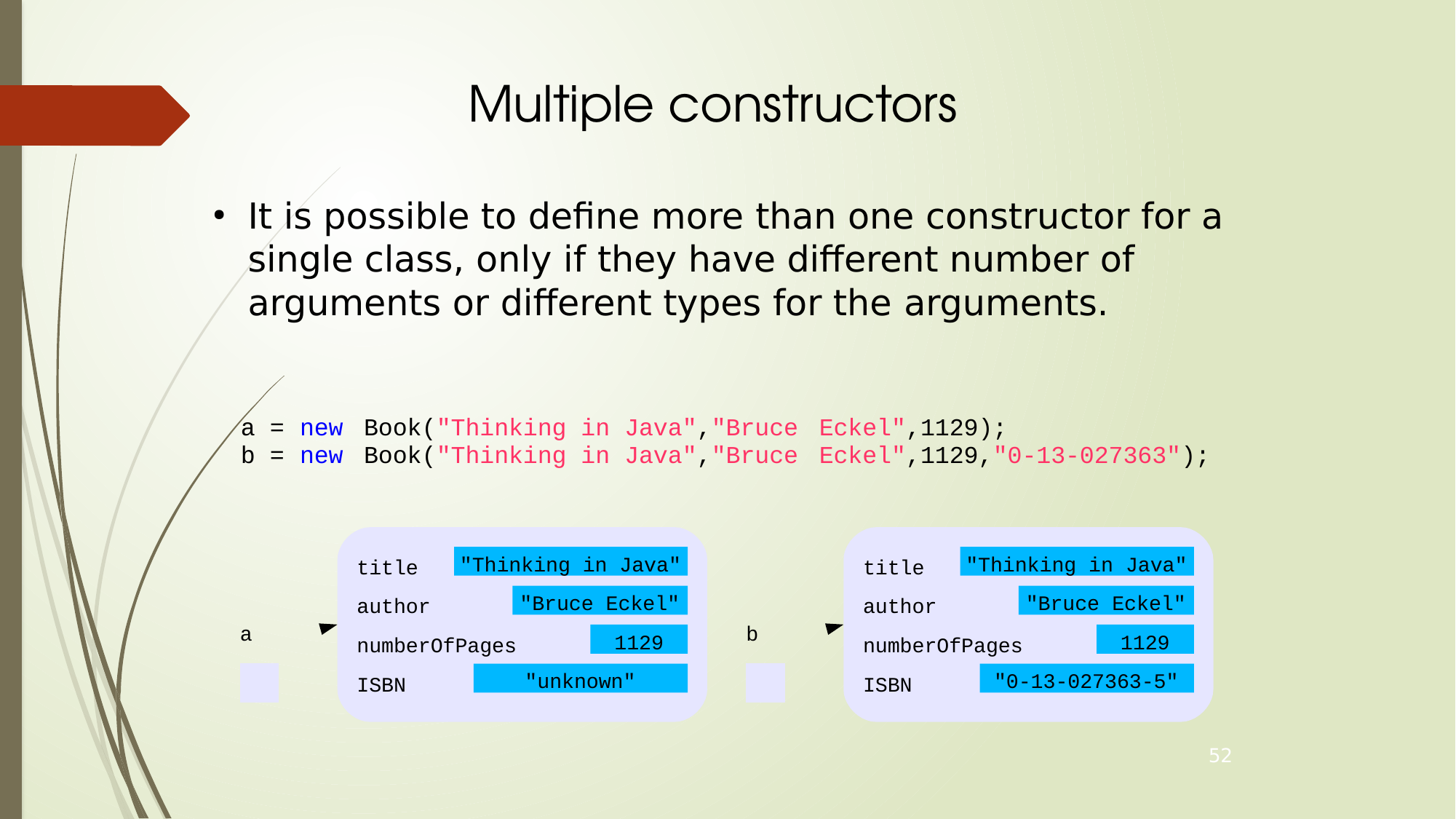

# Multiple constructors
It is possible to define more than one constructor for a  single class, only if they have different number of  arguments or different types for the arguments.
●
| a = | new | Book("Thinking in Java","Bruce | Eckel",1129); |
| --- | --- | --- | --- |
| b = | new | Book("Thinking in Java","Bruce | Eckel",1129,"0-13-027363"); |

title  author
title  author
"Thinking in Java"
"Thinking in Java"
"Bruce Eckel"
"Bruce Eckel"
a
b

1129
1129
numberOfPages
numberOfPages

"unknown"

"0-13-027363-5"
ISBN
ISBN
52